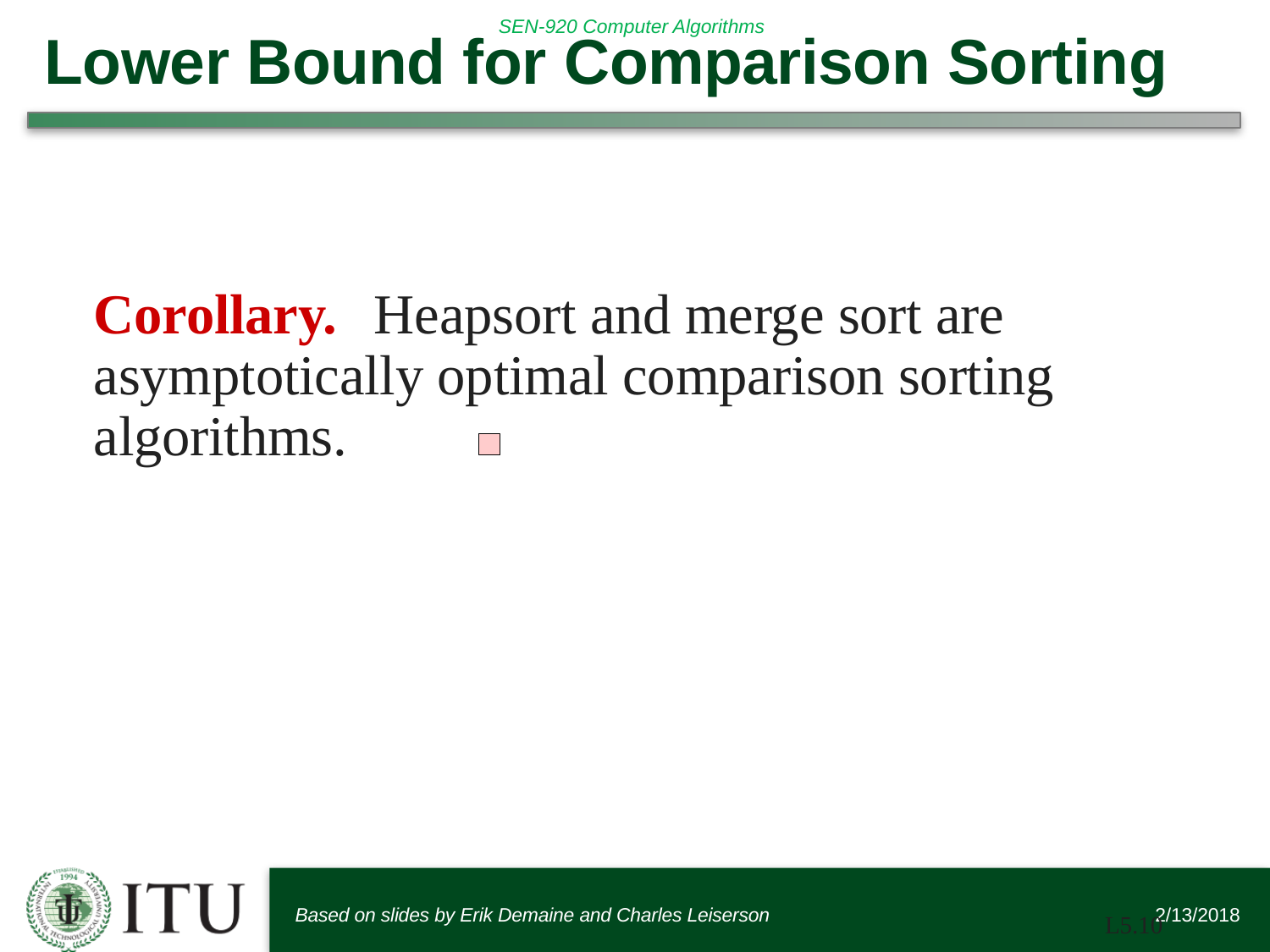

# Lower Bound for Comparison Sorting

Corollary.	Heapsort and merge sort are asymptotically optimal comparison sorting algorithms.

Based on slides by Erik Demaine and Charles Leiserson
2/13/2018
L5.10